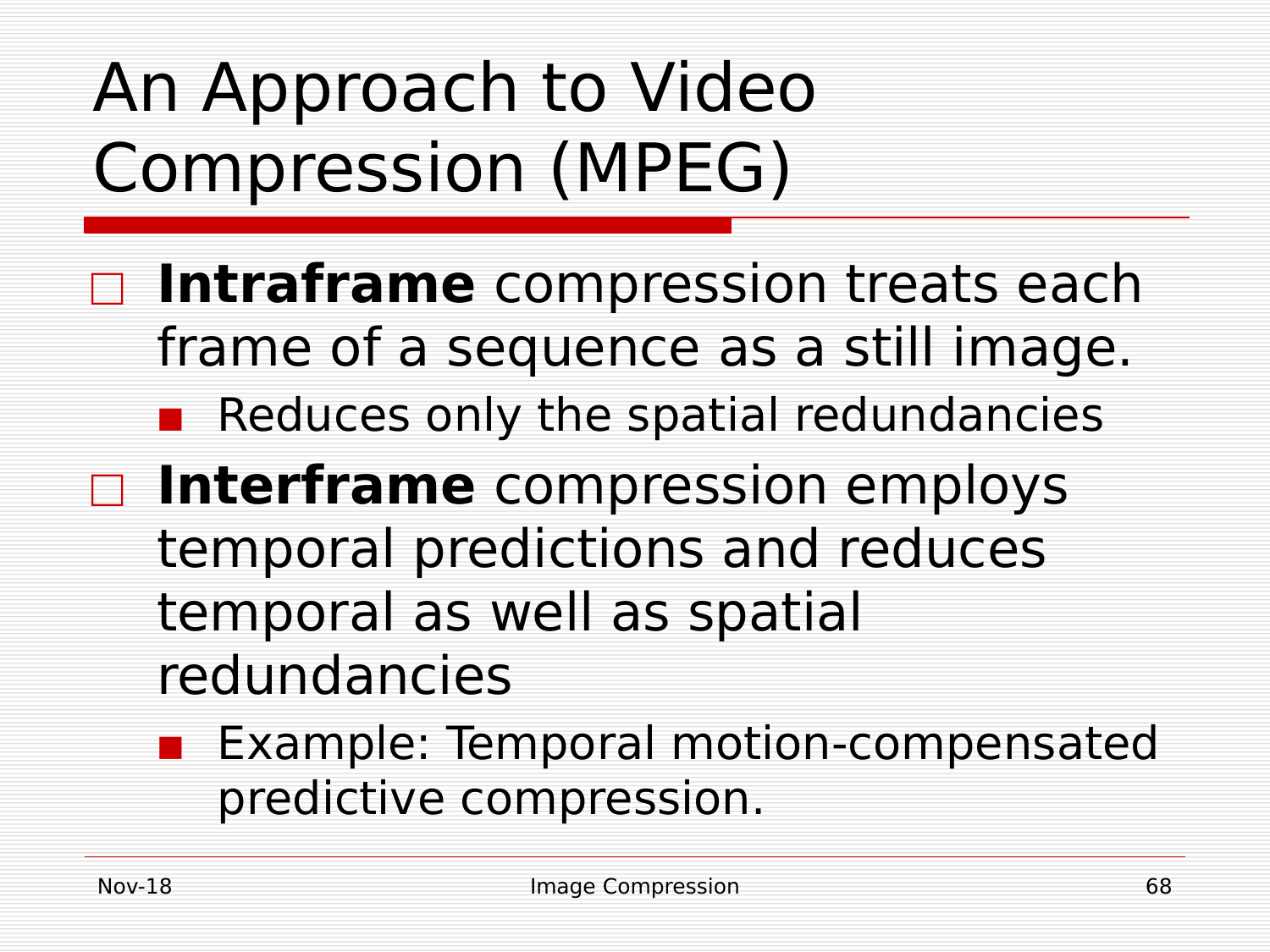

# An Approach to Video Compression (MPEG)
Intraframe compression treats each frame of a sequence as a still image.
Reduces only the spatial redundancies
Interframe compression employs temporal predictions and reduces temporal as well as spatial redundancies
Example: Temporal motion-compensated predictive compression.
Nov-18
Image Compression
68